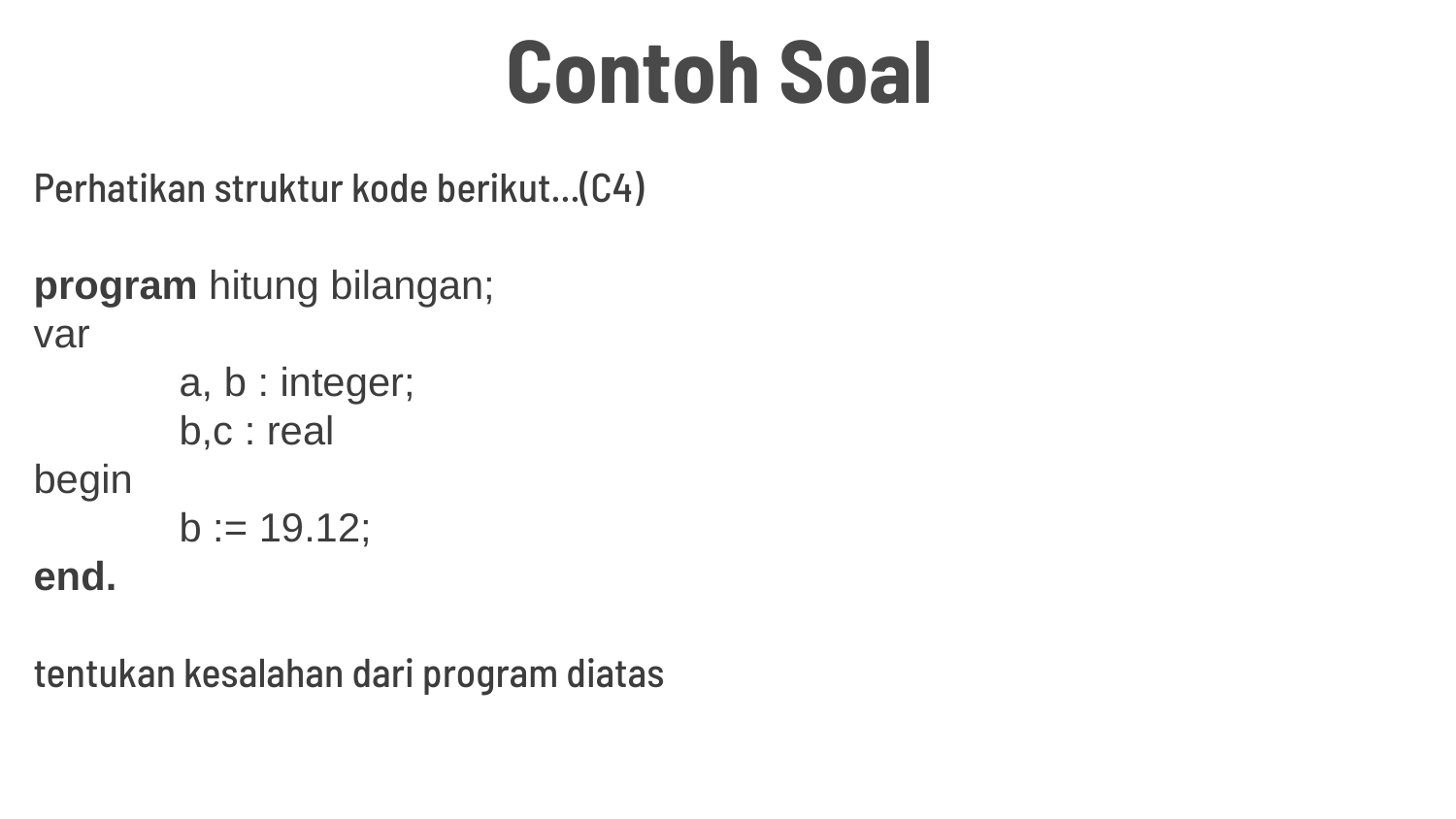

Contoh Soal
# Perhatikan struktur kode berikut...(C4) program hitung bilangan; var a, b : integer; b,c : real begin b := 19.12; end. tentukan kesalahan dari program diatas